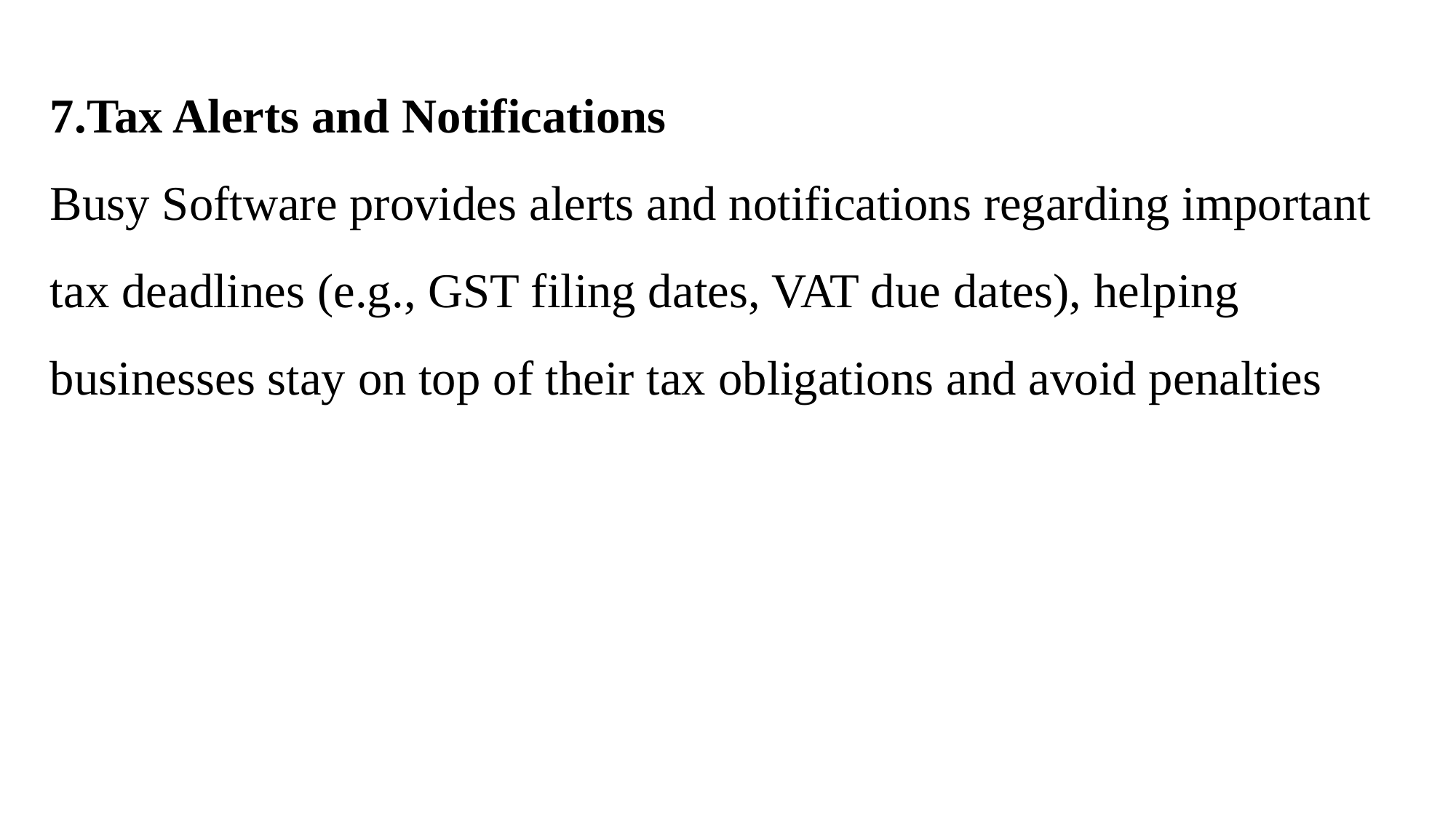

7.Tax Alerts and Notifications
Busy Software provides alerts and notifications regarding important tax deadlines (e.g., GST filing dates, VAT due dates), helping businesses stay on top of their tax obligations and avoid penalties